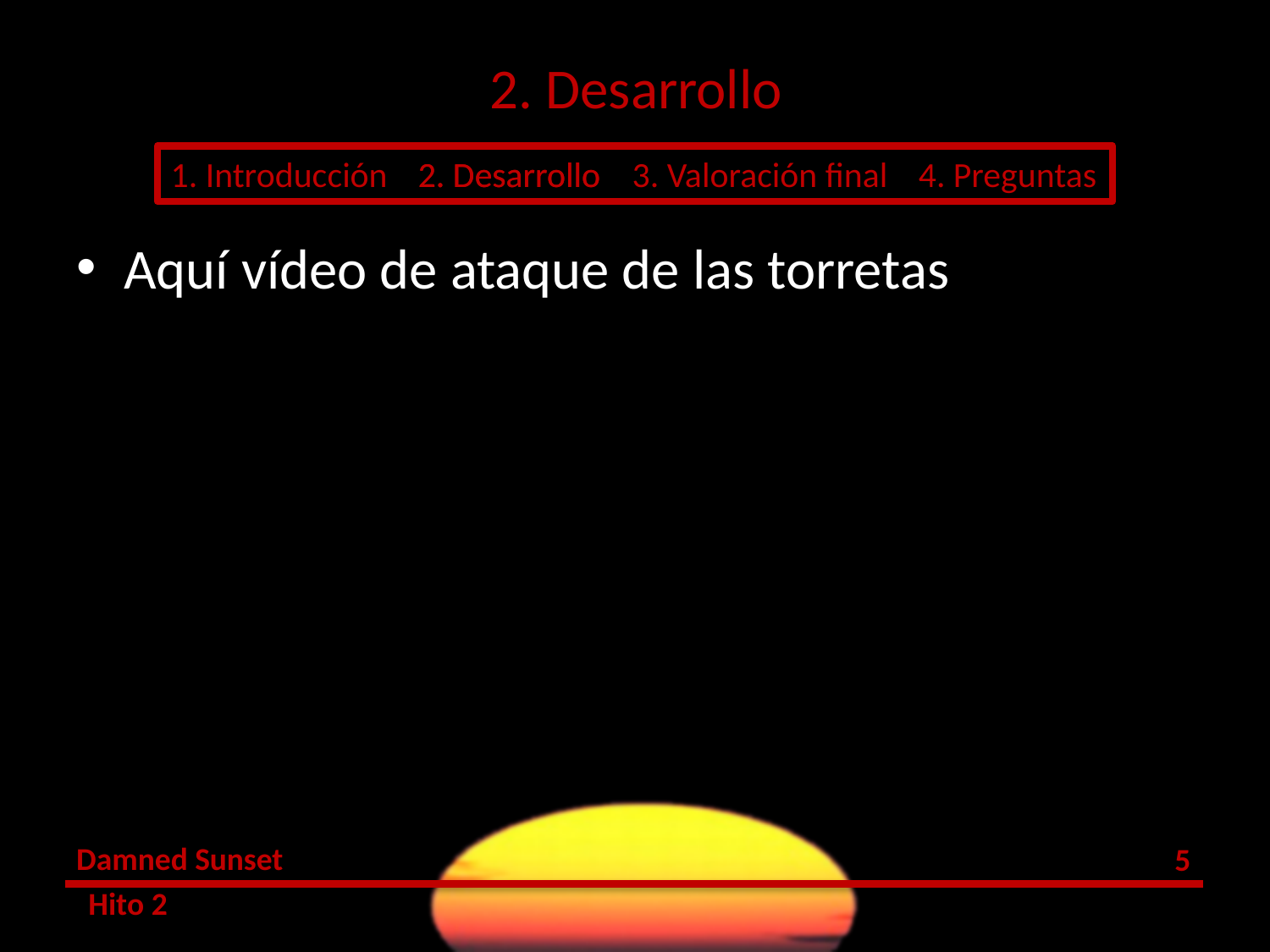

# 2. Desarrollo
Aquí vídeo de ataque de las torretas
5